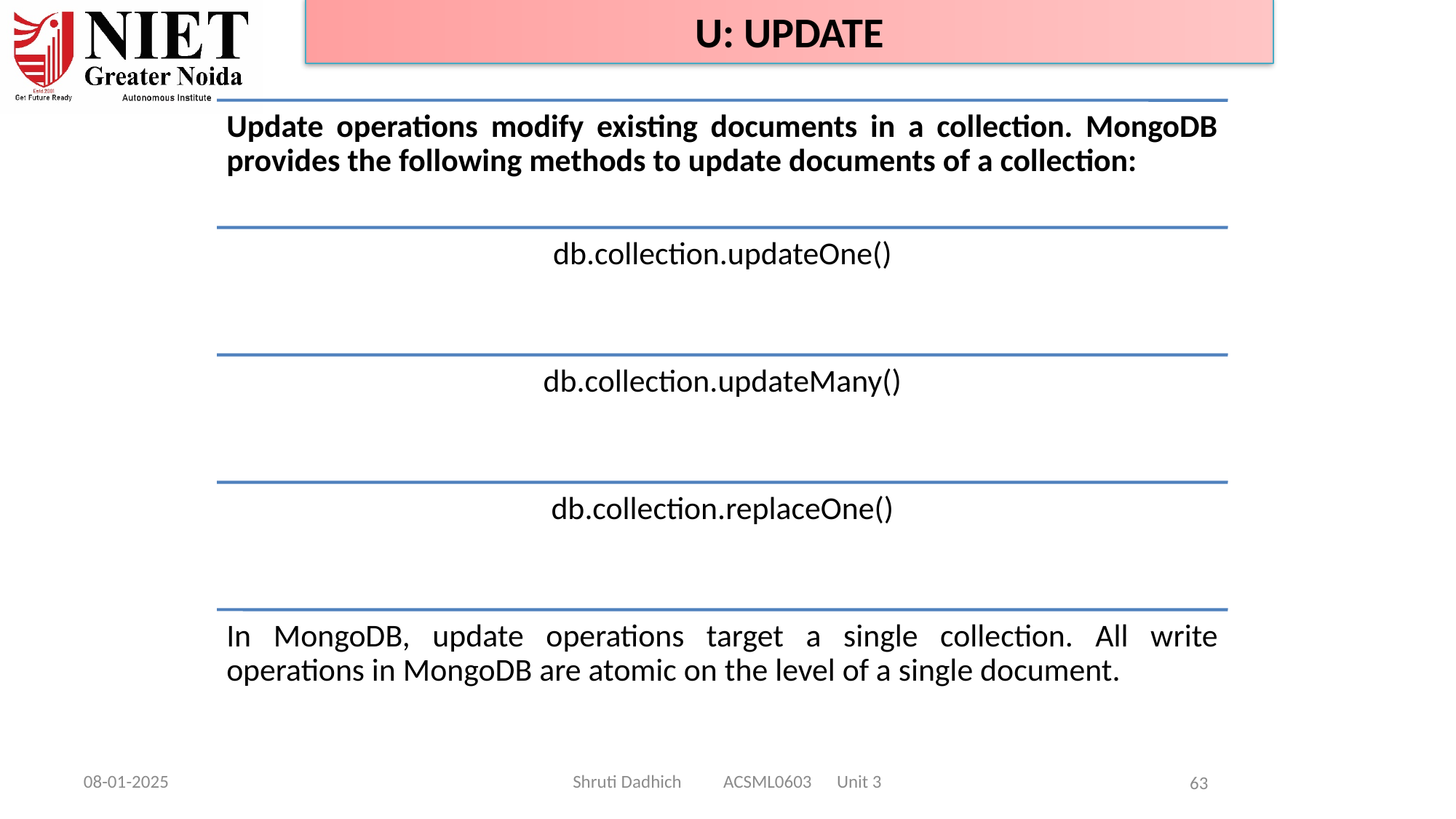

U: UPDATE
Update operations modify existing documents in a collection. MongoDB provides the following methods to update documents of a collection:
db.collection.updateOne()
db.collection.updateMany()
db.collection.replaceOne()
In MongoDB, update operations target a single collection. All write operations in MongoDB are atomic on the level of a single document.
08-01-2025
Shruti Dadhich          ACSML0603      Unit 3
63